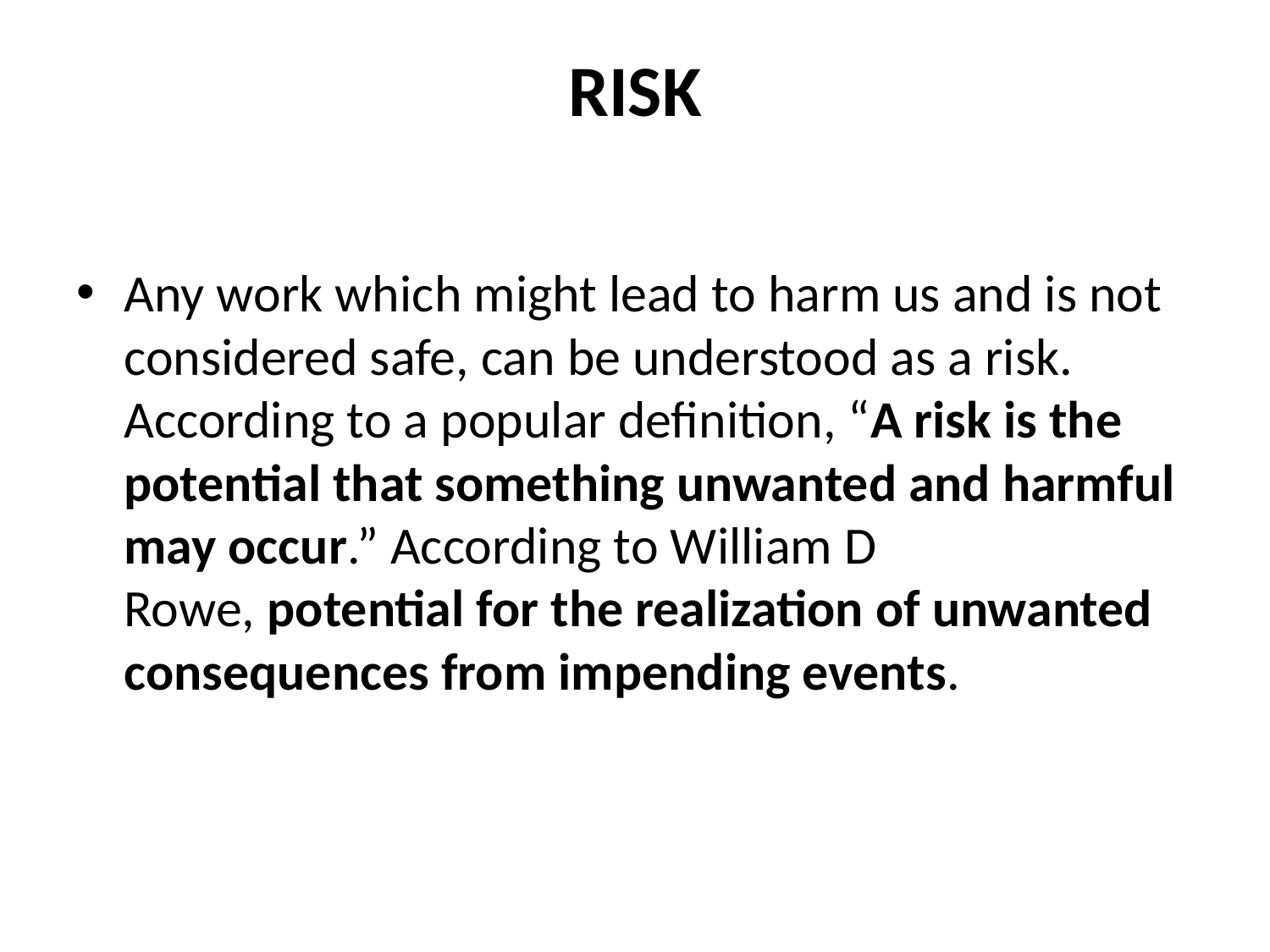

# RISK

Any work which might lead to harm us and is not considered safe, can be understood as a risk. According to a popular definition, “A risk is the potential that something unwanted and harmful may occur.” According to William D Rowe, potential for the realization of unwanted consequences from impending events.